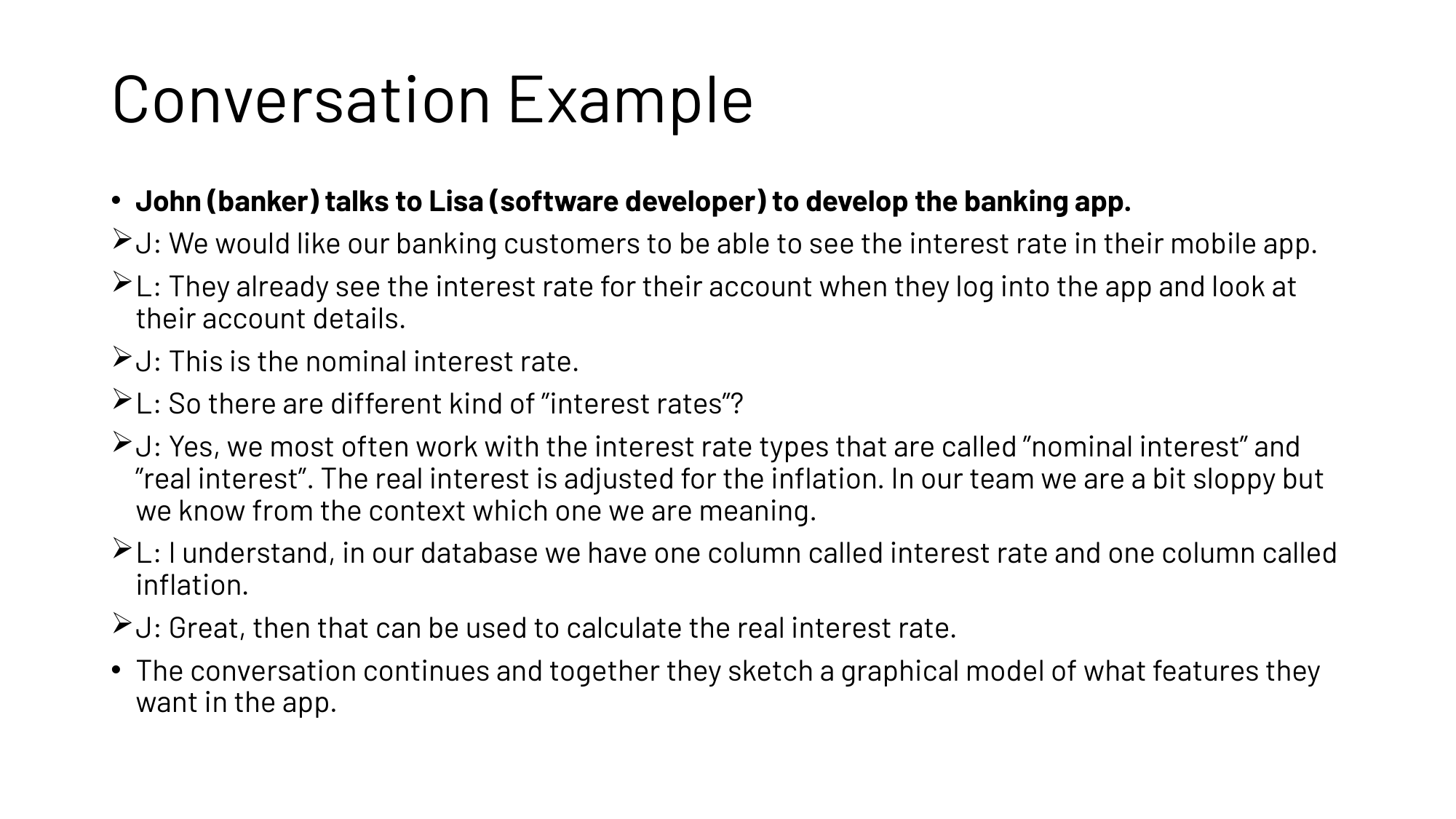

# Conversation Example
John (banker) talks to Lisa (software developer) to develop the banking app.
J: We would like our banking customers to be able to see the interest rate in their mobile app.
L: They already see the interest rate for their account when they log into the app and look at their account details.
J: This is the nominal interest rate.
L: So there are different kind of ”interest rates”?
J: Yes, we most often work with the interest rate types that are called ”nominal interest” and ”real interest”. The real interest is adjusted for the inflation. In our team we are a bit sloppy but we know from the context which one we are meaning.
L: I understand, in our database we have one column called interest rate and one column called inflation.
J: Great, then that can be used to calculate the real interest rate.
The conversation continues and together they sketch a graphical model of what features they want in the app.